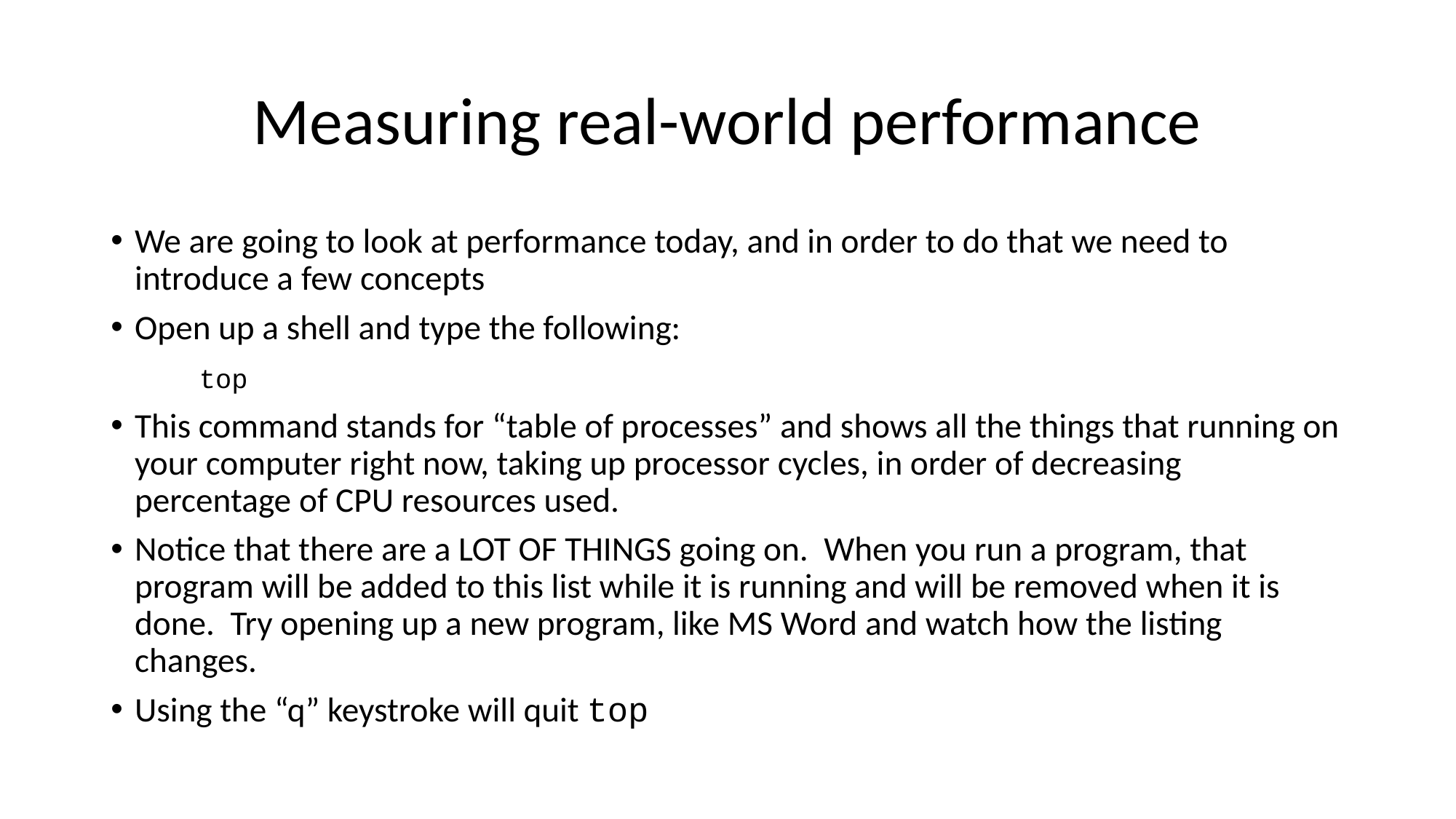

# Measuring real-world performance
We are going to look at performance today, and in order to do that we need to introduce a few concepts
Open up a shell and type the following:
	top
This command stands for “table of processes” and shows all the things that running on your computer right now, taking up processor cycles, in order of decreasing percentage of CPU resources used.
Notice that there are a LOT OF THINGS going on.  When you run a program, that program will be added to this list while it is running and will be removed when it is done.  Try opening up a new program, like MS Word and watch how the listing changes.
Using the “q” keystroke will quit top